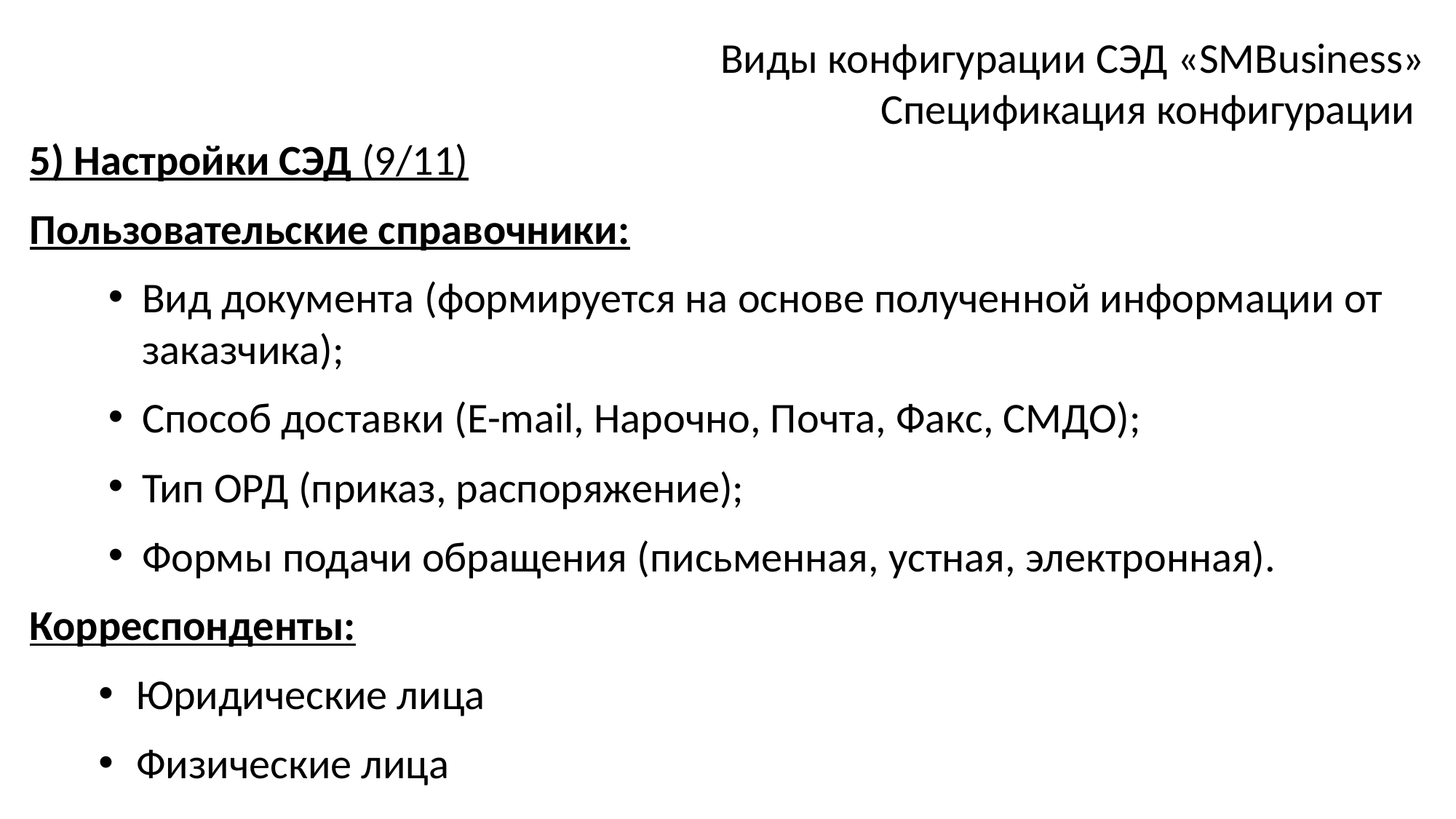

Виды конфигурации СЭД «SMBusiness»
Спецификация конфигурации
5) Настройки СЭД (9/11)
Пользовательские справочники:
Вид документа (формируется на основе полученной информации от заказчика);
Способ доставки (E-mail, Нарочно, Почта, Факс, СМДО);
Тип ОРД (приказ, распоряжение);
Формы подачи обращения (письменная, устная, электронная).
Корреспонденты:
Юридические лица
Физические лица